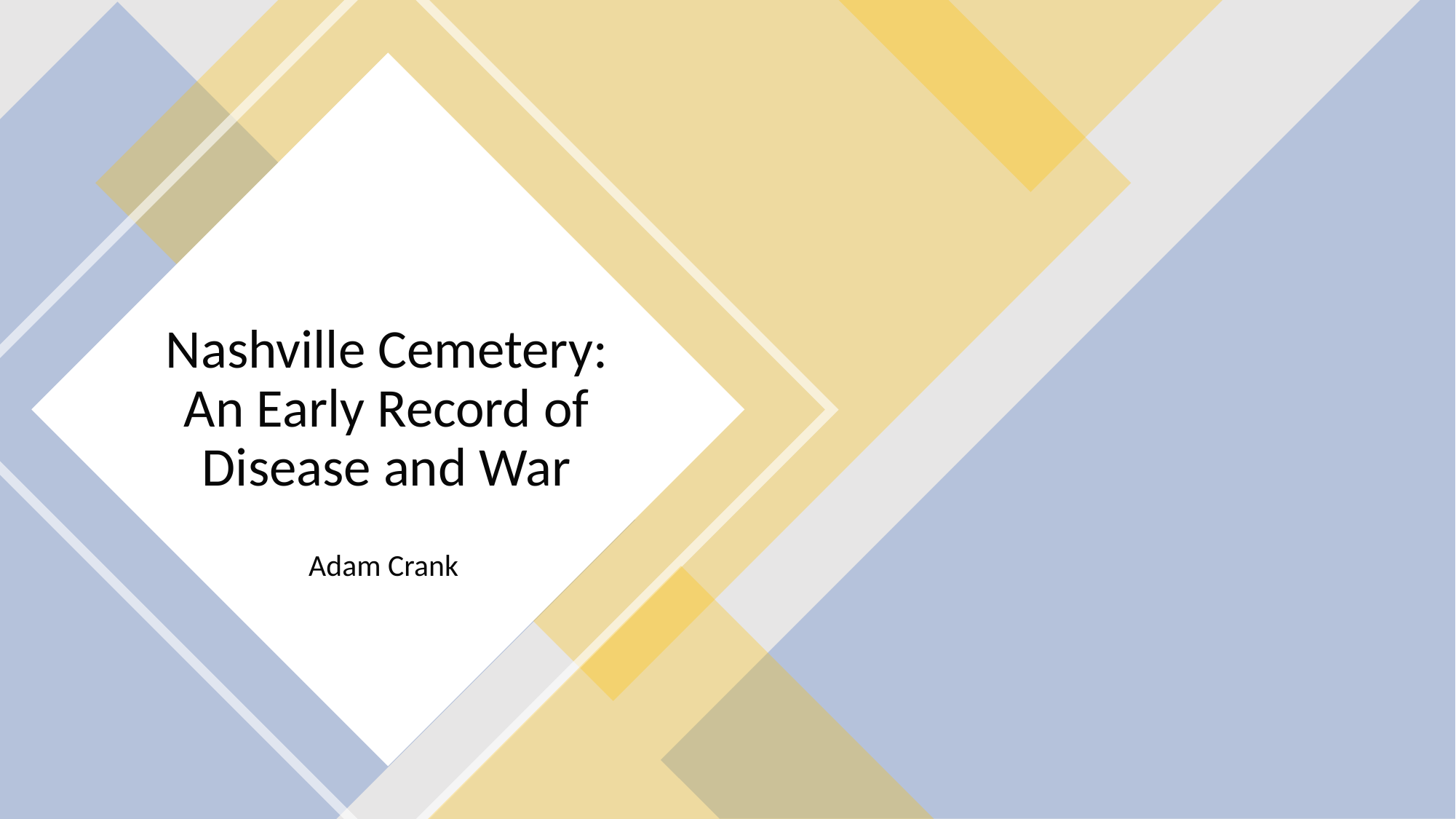

# Nashville Cemetery: An Early Record of Disease and War
Adam Crank